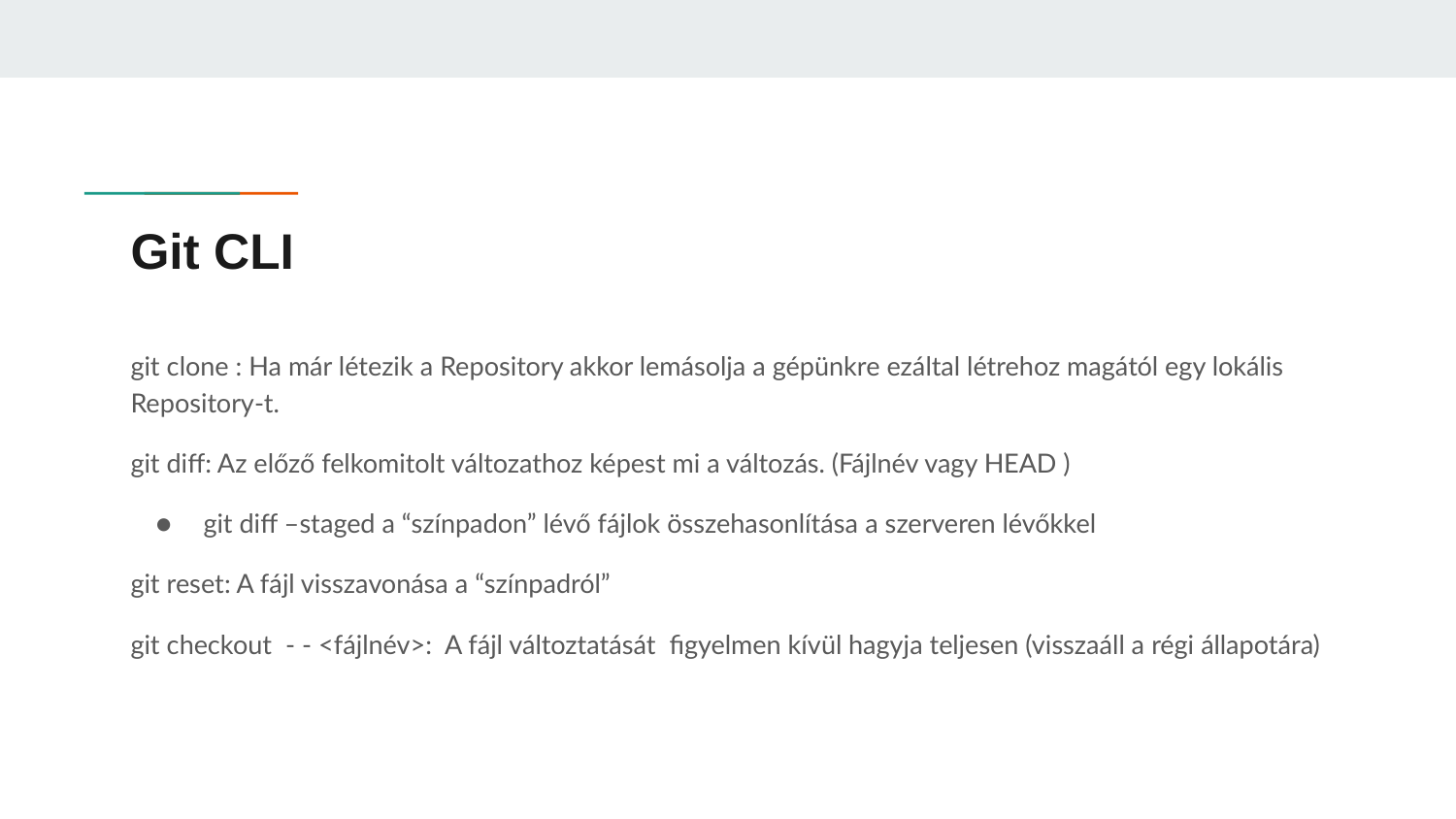

# Git CLI
git clone : Ha már létezik a Repository akkor lemásolja a gépünkre ezáltal létrehoz magától egy lokális Repository-t.
git diff: Az előző felkomitolt változathoz képest mi a változás. (Fájlnév vagy HEAD )
git diff –staged a “színpadon” lévő fájlok összehasonlítása a szerveren lévőkkel
git reset: A fájl visszavonása a “színpadról”
git checkout  - - <fájlnév>:  A fájl változtatását  figyelmen kívül hagyja teljesen (visszaáll a régi állapotára)